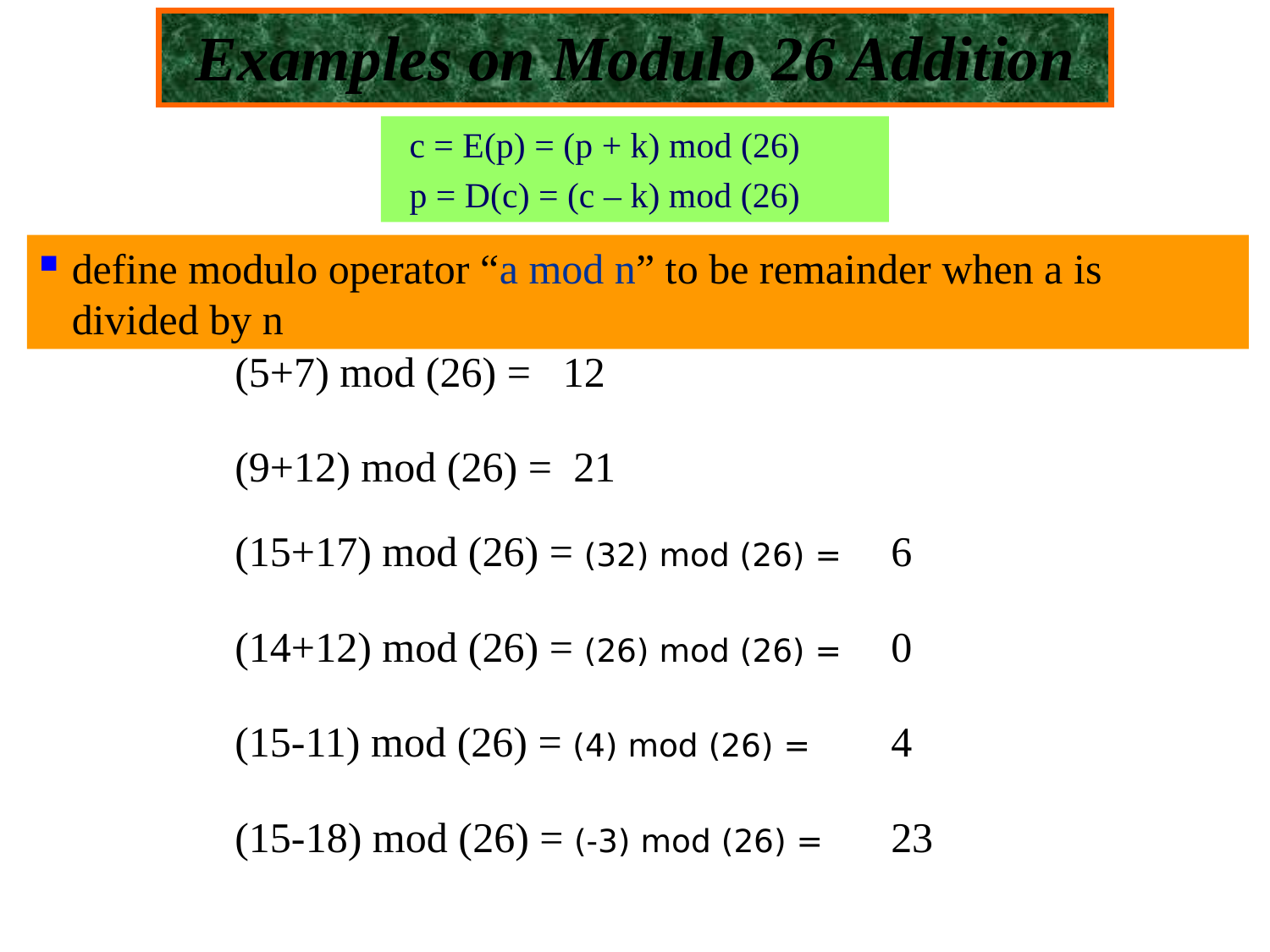

Examples on Modulo 26 Addition
c = E(p) = (p + k) mod (26)
p = D(c) = (c – k) mod (26)
define modulo operator “a mod n” to be remainder when a is divided by n
(5+7) mod (26) =
12
(9+12) mod (26) =
21
(15+17) mod (26) = (32) mod (26) =
6
(14+12) mod (26) = (26) mod (26) =
0
(15-11) mod (26) = (4) mod (26) =
4
(15-18) mod (26) = (-3) mod (26) =
23